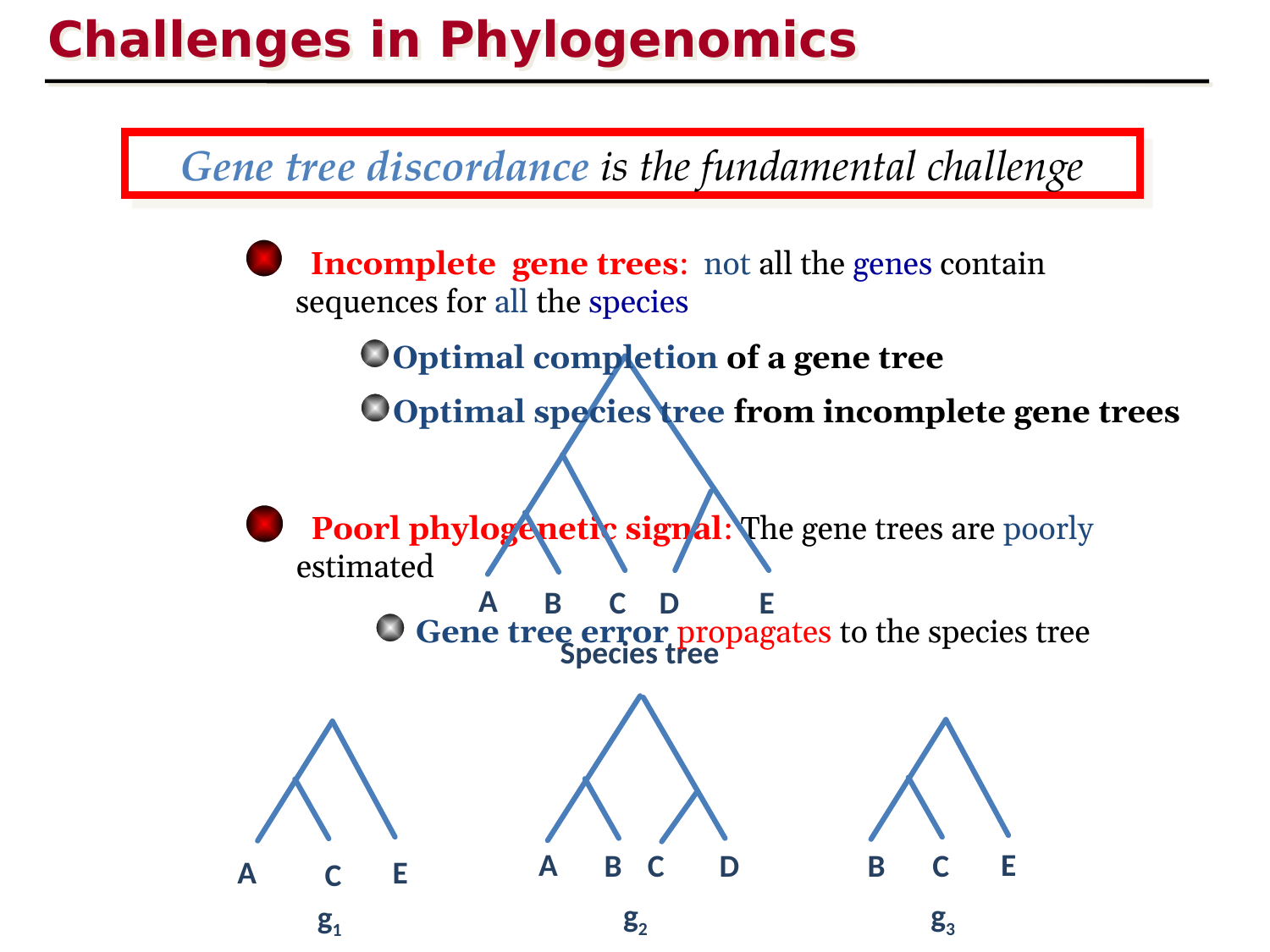

Challenges in Phylogenomics

Gene tree discordance is the fundamental challenge
  Incomplete  gene trees:  not all the genes contain sequences for all the species

Optimal completion of a gene tree

Optimal species tree from incomplete gene trees

  Poorl phylogenetic signal: The gene trees are poorly estimated

A
B
C
D
E
 Gene tree error propagates to the species tree

Species tree
A
E
B
C
D
B
C
A
E
C
g2
g3
g1